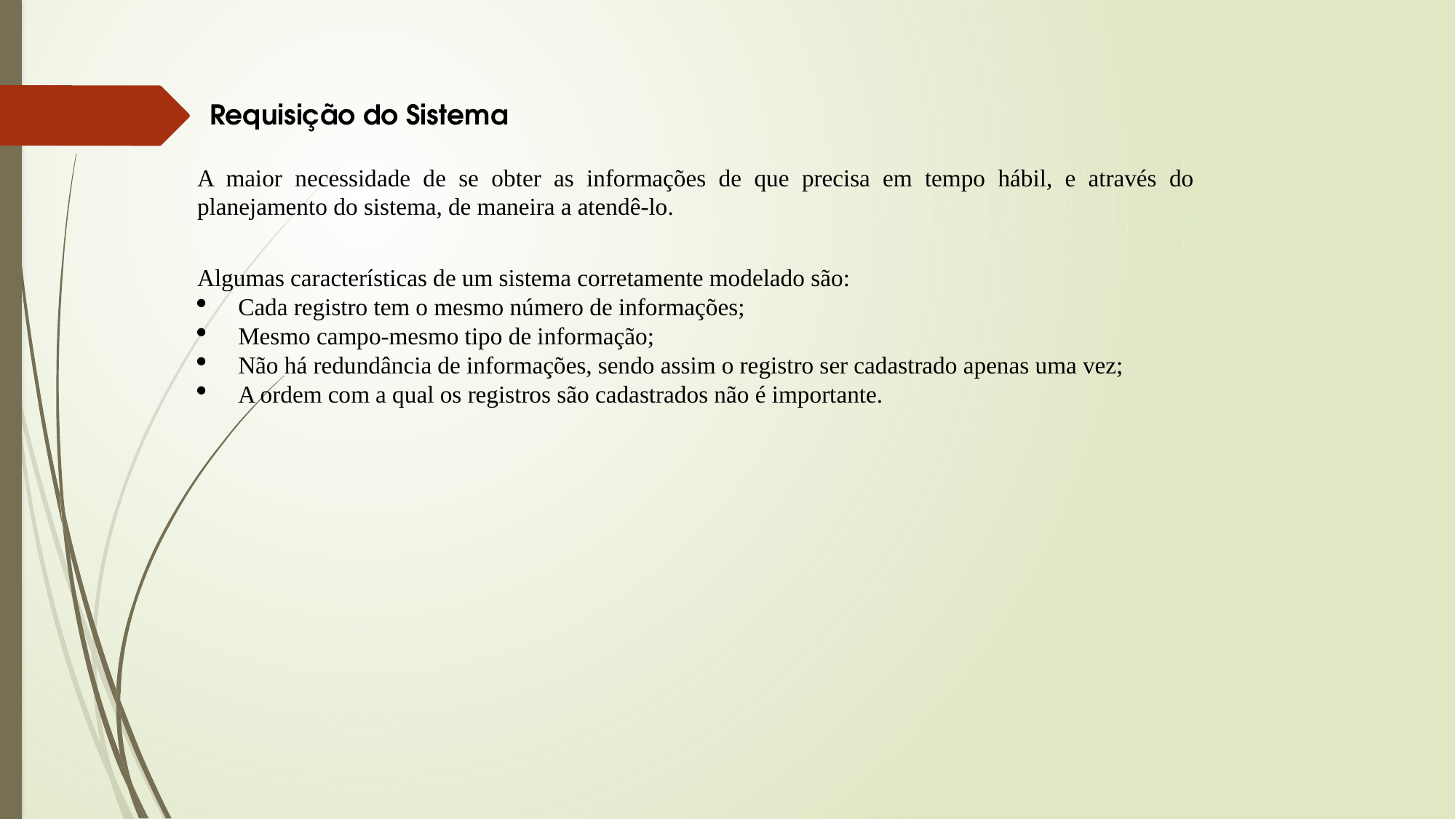

Requisição do Sistema
A maior necessidade de se obter as informações de que precisa em tempo hábil, e através do planejamento do sistema, de maneira a atendê-lo.
Algumas características de um sistema corretamente modelado são:
Cada registro tem o mesmo número de informações;
Mesmo campo-mesmo tipo de informação;
Não há redundância de informações, sendo assim o registro ser cadastrado apenas uma vez;
A ordem com a qual os registros são cadastrados não é importante.